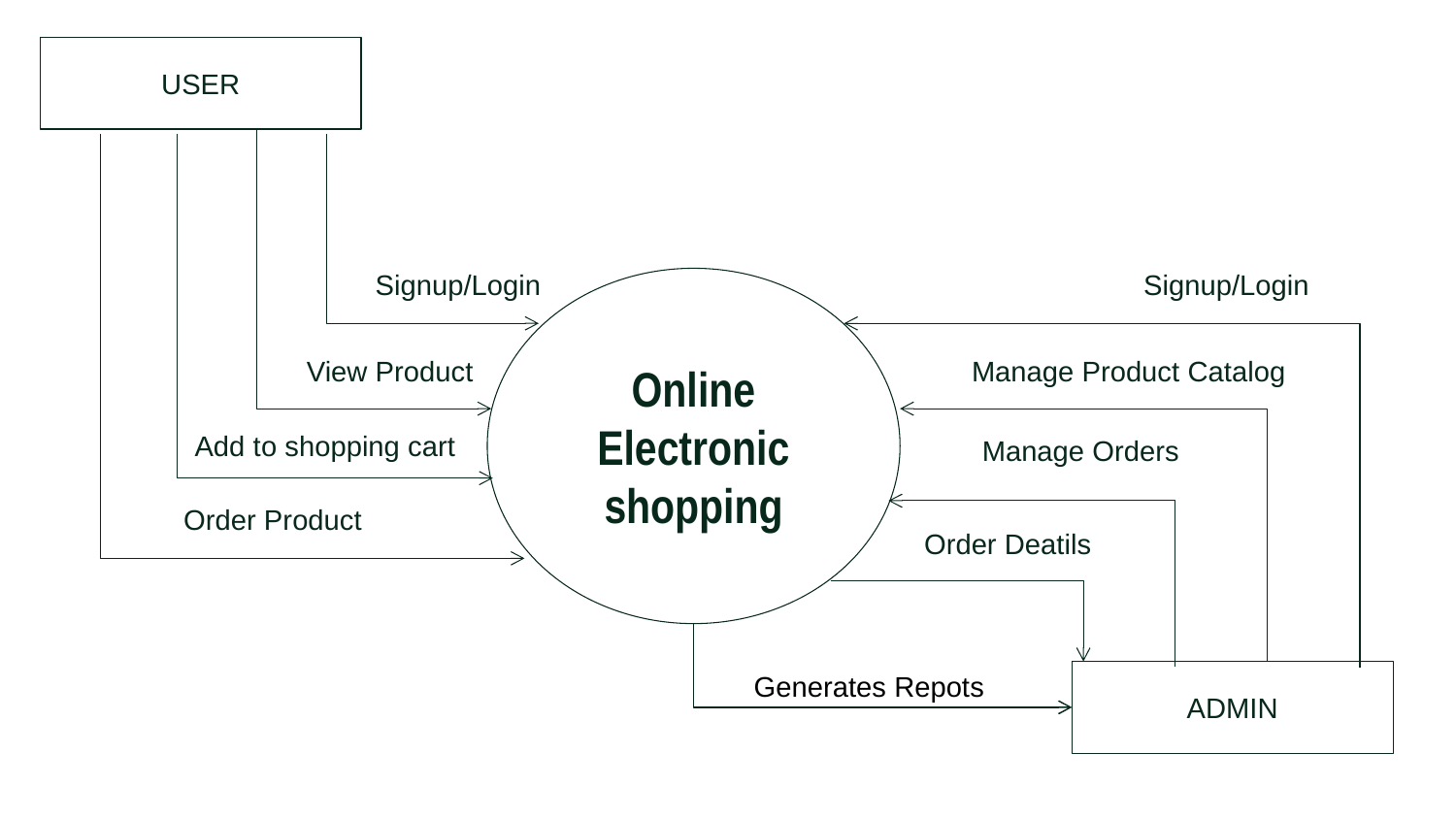

USER
Signup/Login
Signup/Login
Online Electronic shopping
Manage Product Catalog
View Product
Add to shopping cart
Manage Orders
Order Product
Order Deatils
Generates Repots
ADMIN